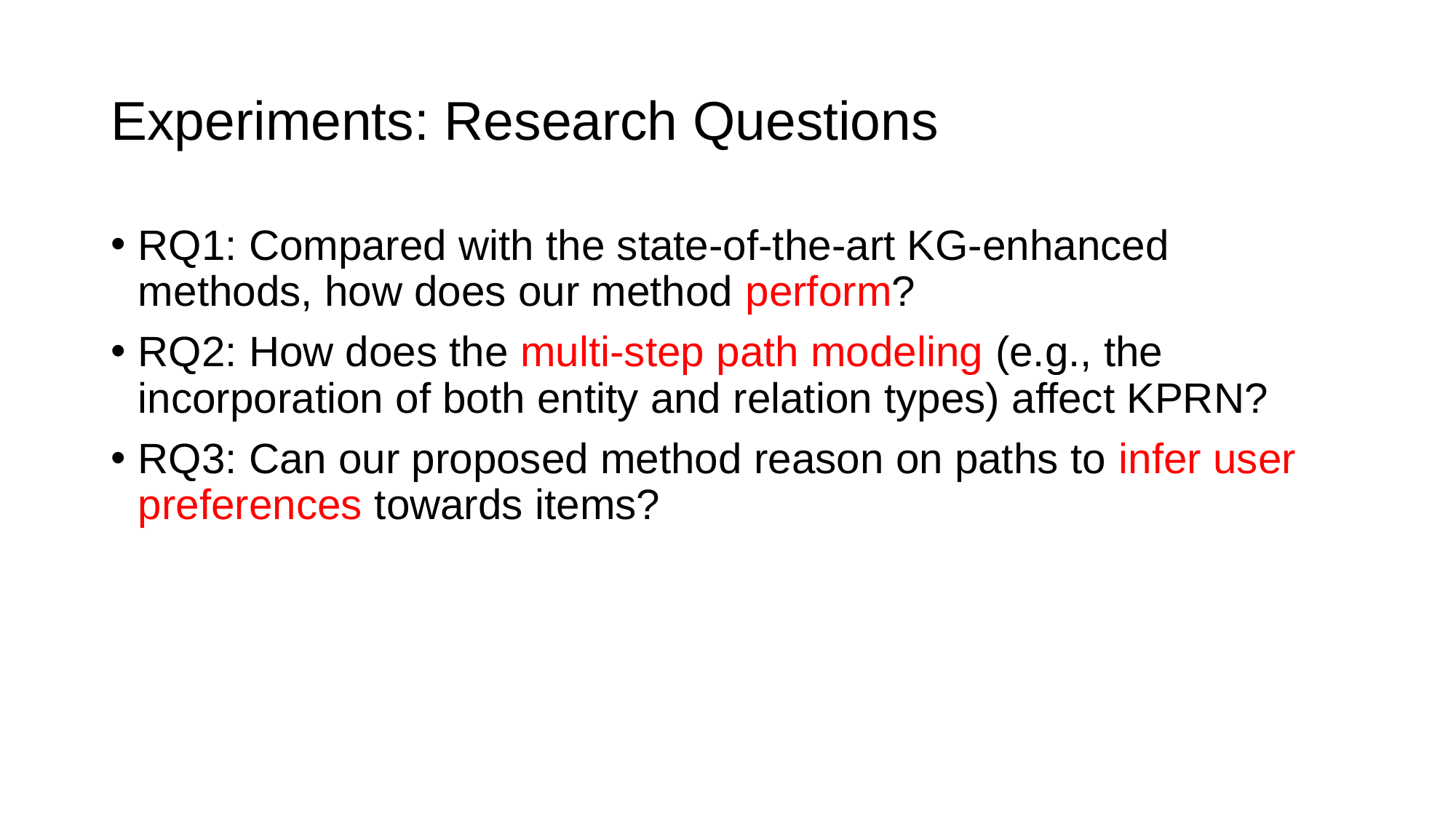

# Experiments: Research Questions
RQ1: Compared with the state-of-the-art KG-enhanced methods, how does our method perform?
RQ2: How does the multi-step path modeling (e.g., the incorporation of both entity and relation types) affect KPRN?
RQ3: Can our proposed method reason on paths to infer user preferences towards items?